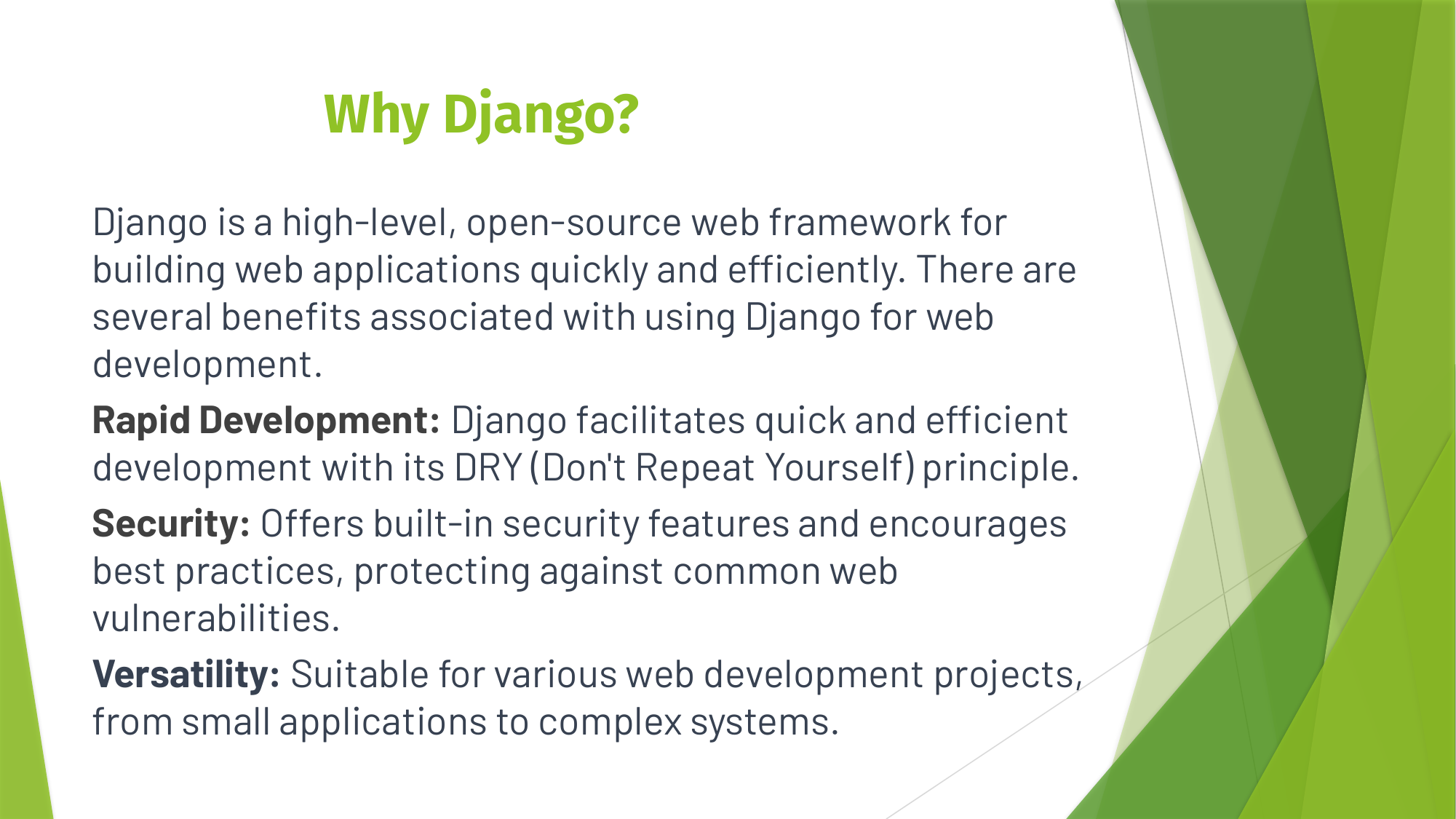

# Why Django?
Django is a high-level, open-source web framework for building web applications quickly and efficiently. There are several benefits associated with using Django for web development.
Rapid Development: Django facilitates quick and efficient development with its DRY (Don't Repeat Yourself) principle.
Security: Offers built-in security features and encourages best practices, protecting against common web vulnerabilities.
Versatility: Suitable for various web development projects, from small applications to complex systems.